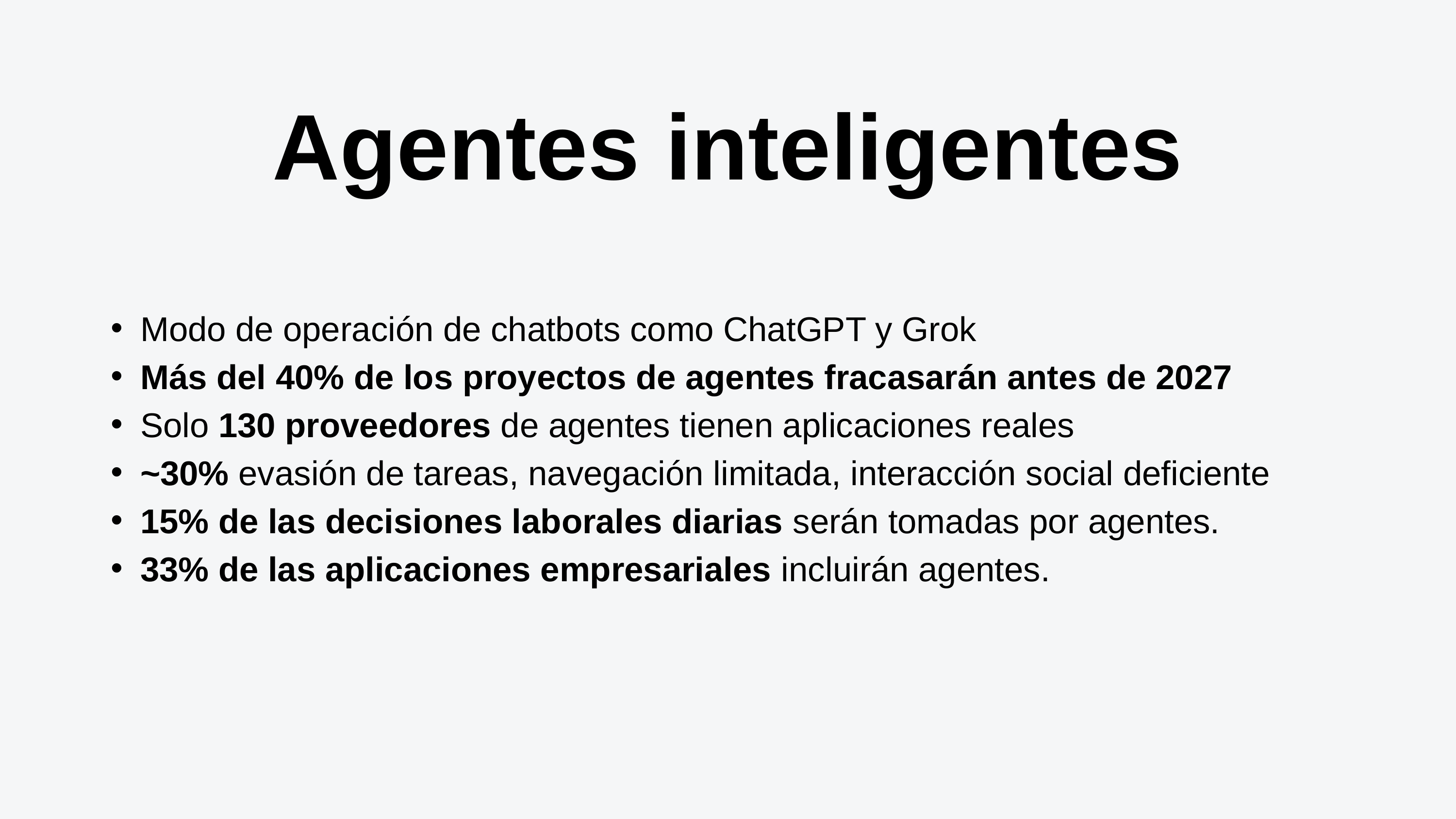

Agentes inteligentes
Modo de operación de chatbots como ChatGPT y Grok
Más del 40% de los proyectos de agentes fracasarán antes de 2027
Solo 130 proveedores de agentes tienen aplicaciones reales
~30% evasión de tareas, navegación limitada, interacción social deficiente
15% de las decisiones laborales diarias serán tomadas por agentes.
33% de las aplicaciones empresariales incluirán agentes.